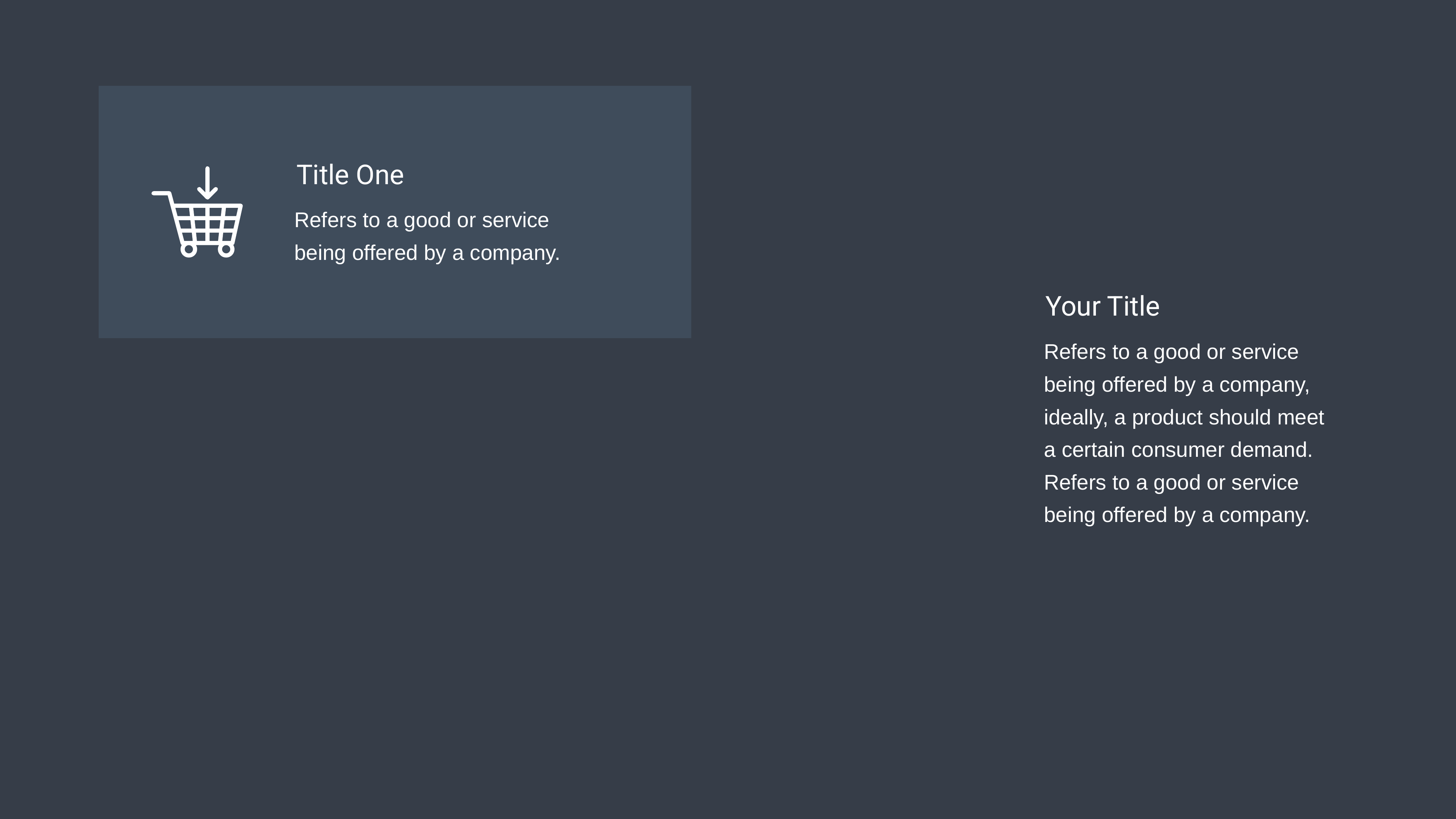

Title One

Refers to a good or service being offered by a company.
Your Title
Refers to a good or service being offered by a company, ideally, a product should meet a certain consumer demand. Refers to a good or service being offered by a company.